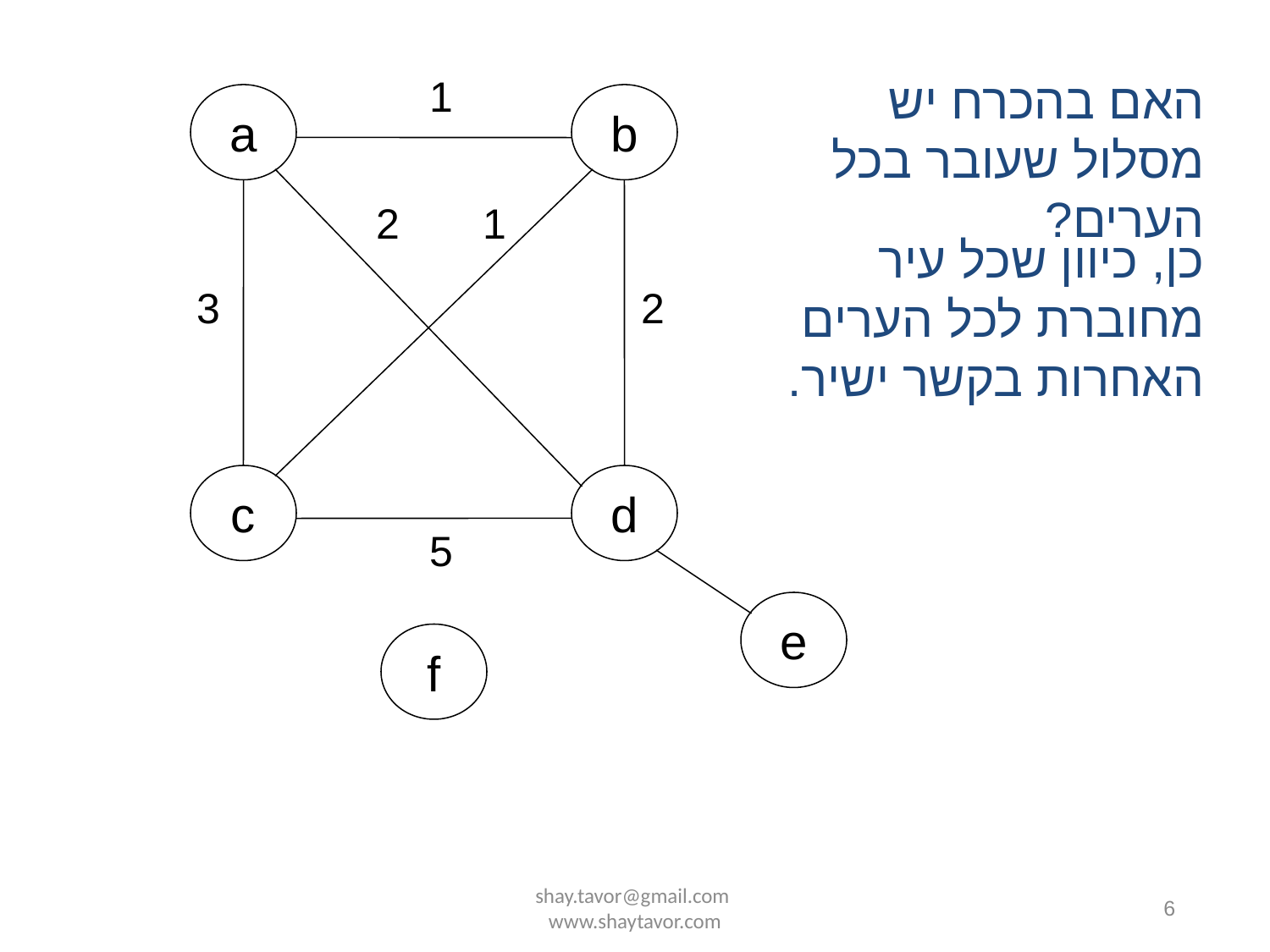

1
האם בהכרח יש מסלול שעובר בכל הערים?
a
b

2
1
כן, כיוון שכל עיר מחוברת לכל הערים האחרות בקשר ישיר.
3
2
c
d

5

e
f
shay.tavor@gmail.com  www.shaytavor.com
6